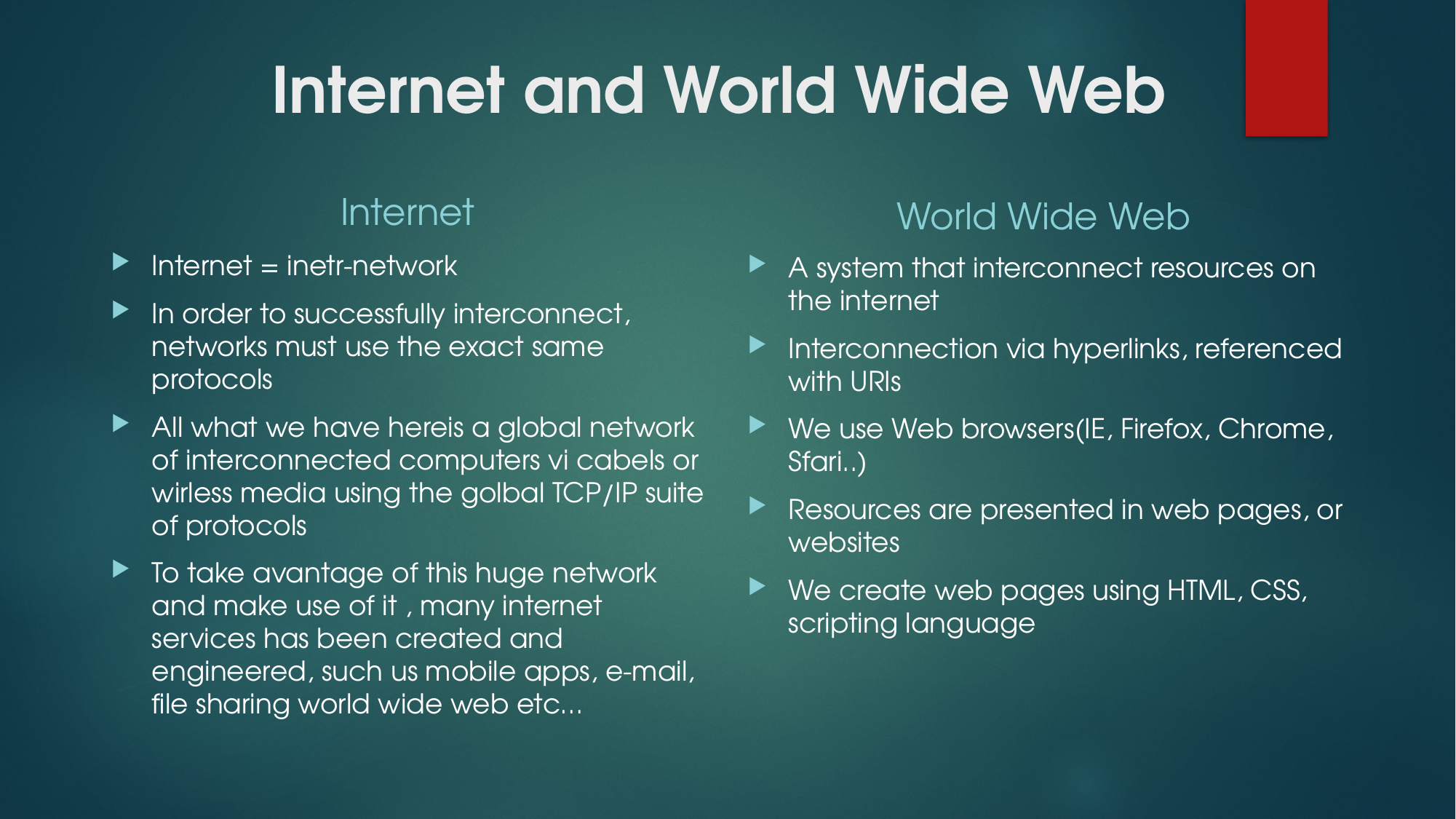

# Internet and World Wide Web
Internet
World Wide Web
Internet = inetr-network
In order to successfully interconnect, networks must use the exact same protocols
All what we have hereis a global network of interconnected computers vi cabels or wirless media using the golbal TCP/IP suite of protocols
To take avantage of this huge network and make use of it , many internet services has been created and engineered, such us mobile apps, e-mail, file sharing world wide web etc…
A system that interconnect resources on the internet
Interconnection via hyperlinks, referenced with URIs
We use Web browsers(IE, Firefox, Chrome, Sfari..)
Resources are presented in web pages, or websites
We create web pages using HTML, CSS, scripting language